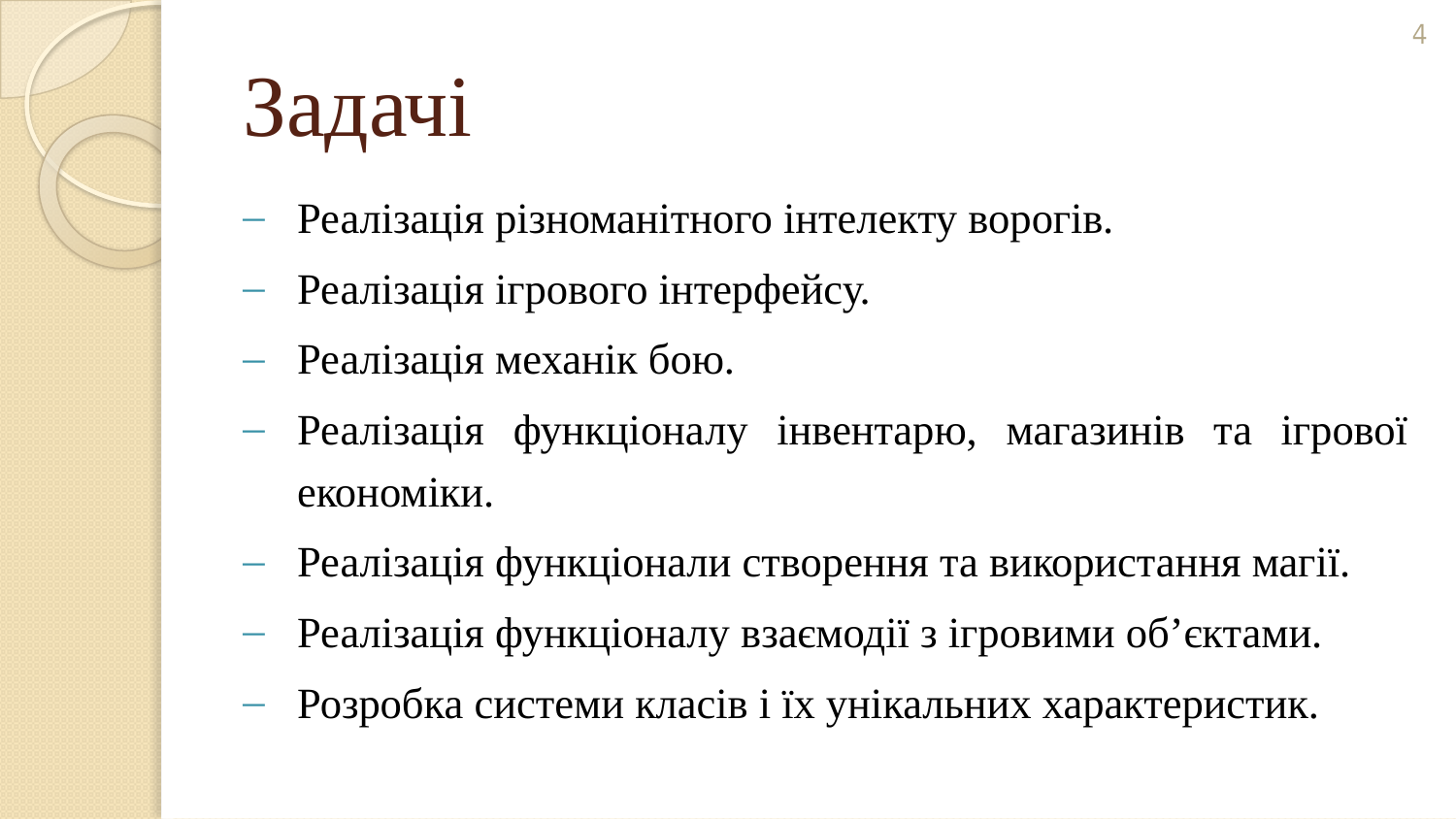

4
# Задачі
Реалізація різноманітного інтелекту ворогів.
Реалізація ігрового інтерфейсу.
Реалізація механік бою.
Реалізація функціоналу інвентарю, магазинів та ігрової економіки.
Реалізація функціонали створення та використання магії.
Реалізація функціоналу взаємодії з ігровими об’єктами.
Розробка системи класів і їх унікальних характеристик.